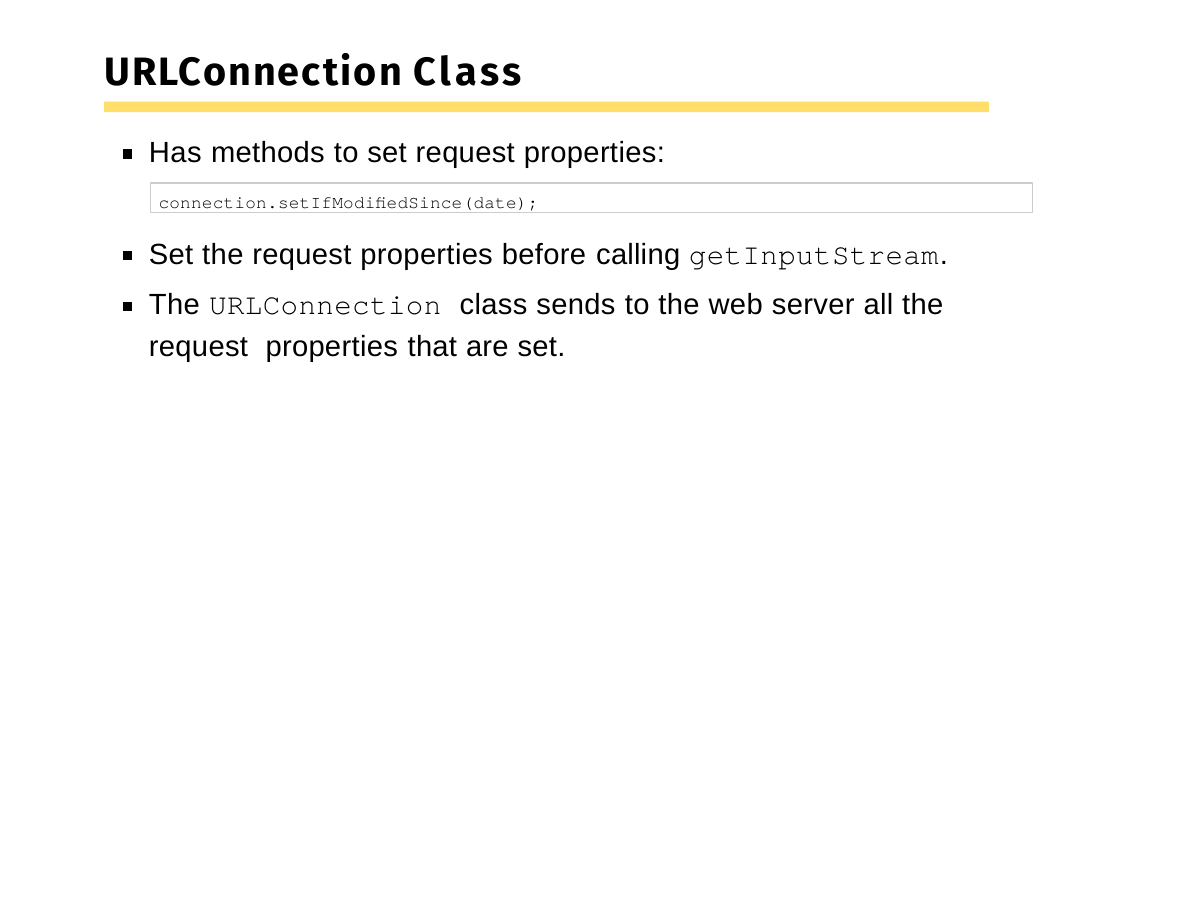

# URLConnection Class
Has methods to set request properties:

connection.setIfModifiedSince(date);
Set the request properties before calling getInputStream.
The URLConnection class sends to the web server all the request  properties that are set.